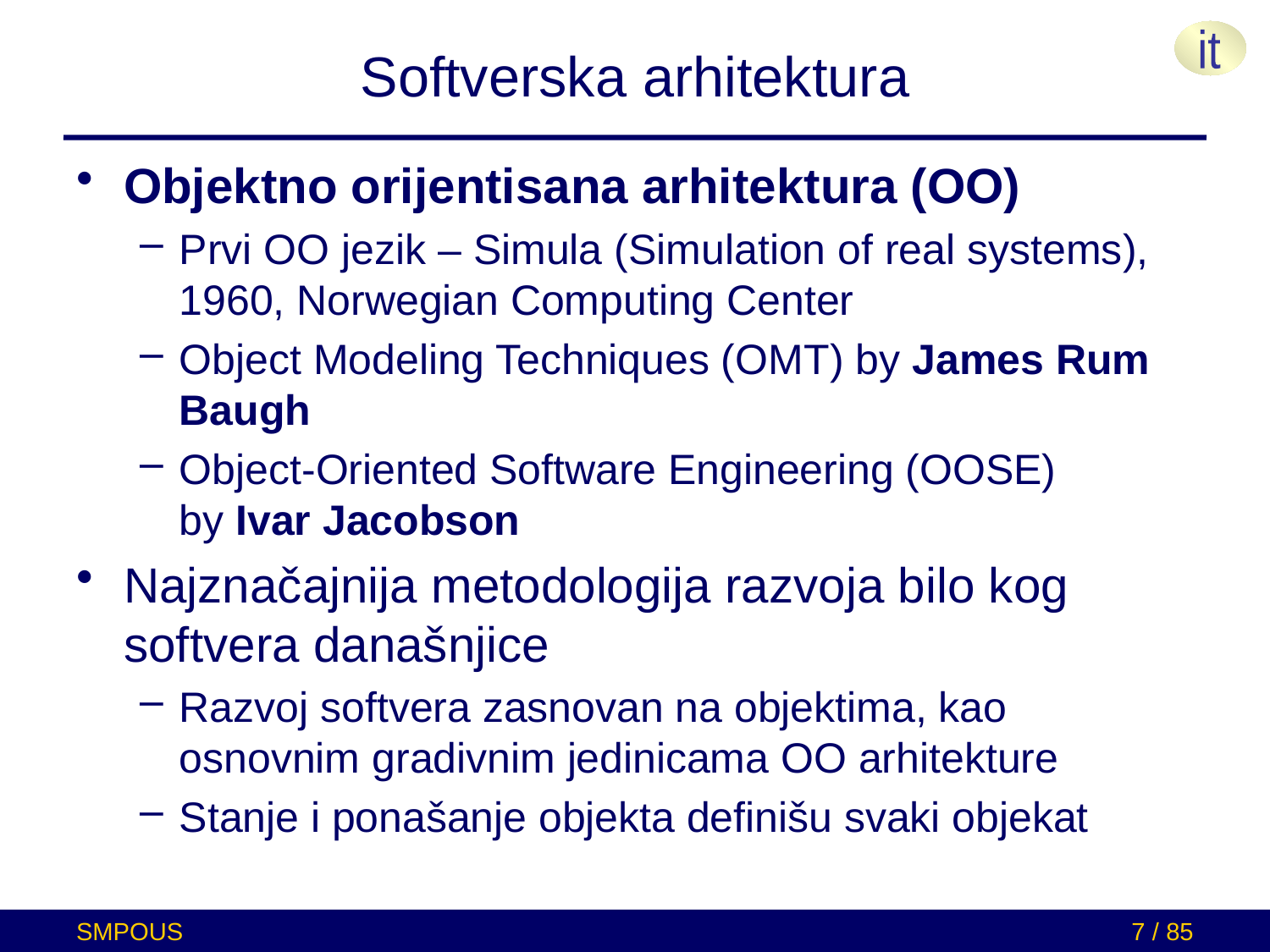

# Softverska arhitektura
Objektno orijentisana arhitektura (OO)
Prvi OO jezik – Simula (Simulation of real systems), 1960, Norwegian Computing Center
Object Modeling Techniques (OMT) by James Rum Baugh
Object-Oriented Software Engineering (OOSE) by Ivar Jacobson
Najznačajnija metodologija razvoja bilo kog softvera današnjice
Razvoj softvera zasnovan na objektima, kao osnovnim gradivnim jedinicama OO arhitekture
Stanje i ponašanje objekta definišu svaki objekat
SMPOUS
7 / 85